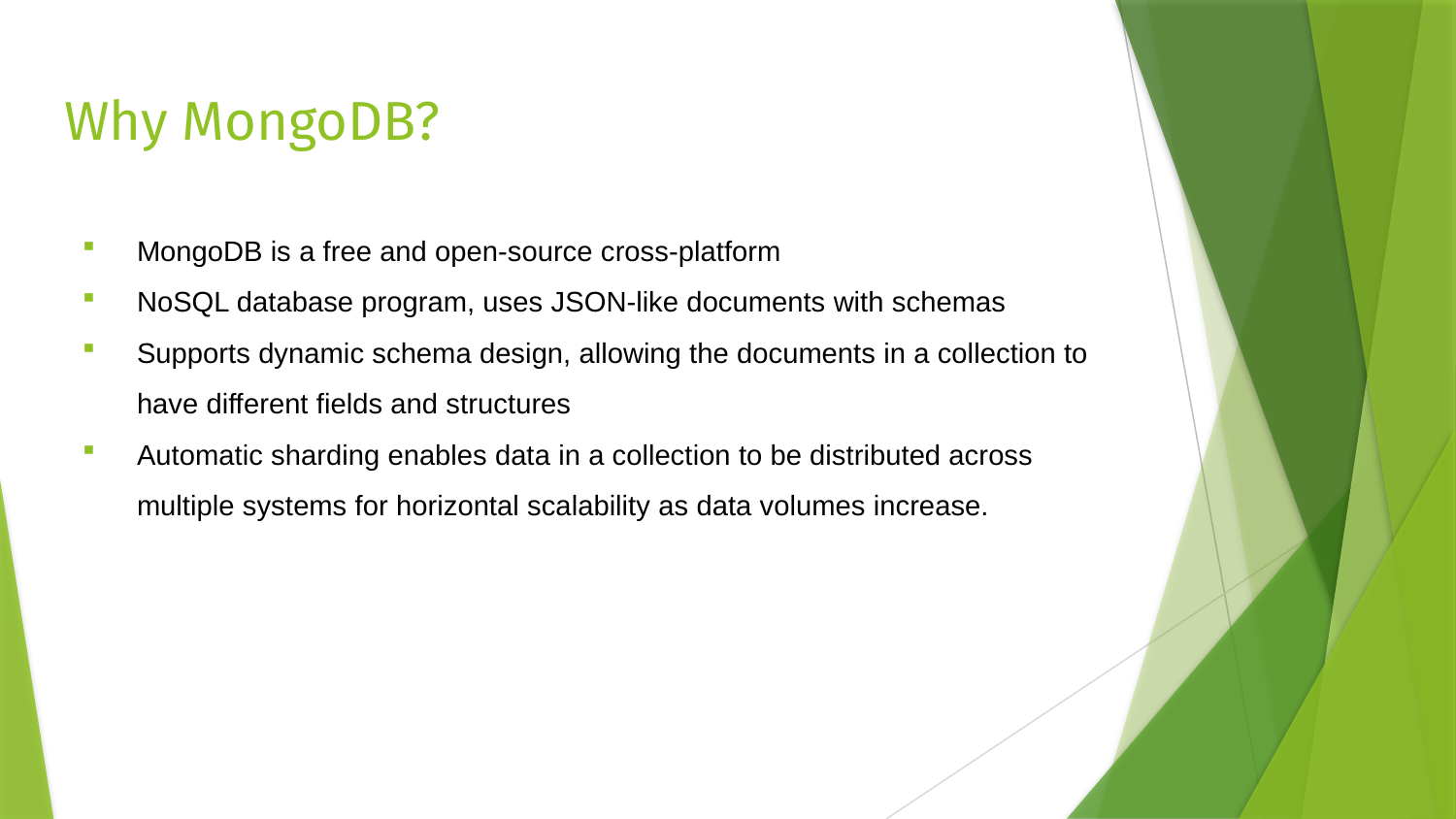

# Why MongoDB?
MongoDB is a free and open-source cross-platform
NoSQL database program, uses JSON-like documents with schemas
Supports dynamic schema design, allowing the documents in a collection to have different fields and structures
Automatic sharding enables data in a collection to be distributed across multiple systems for horizontal scalability as data volumes increase.